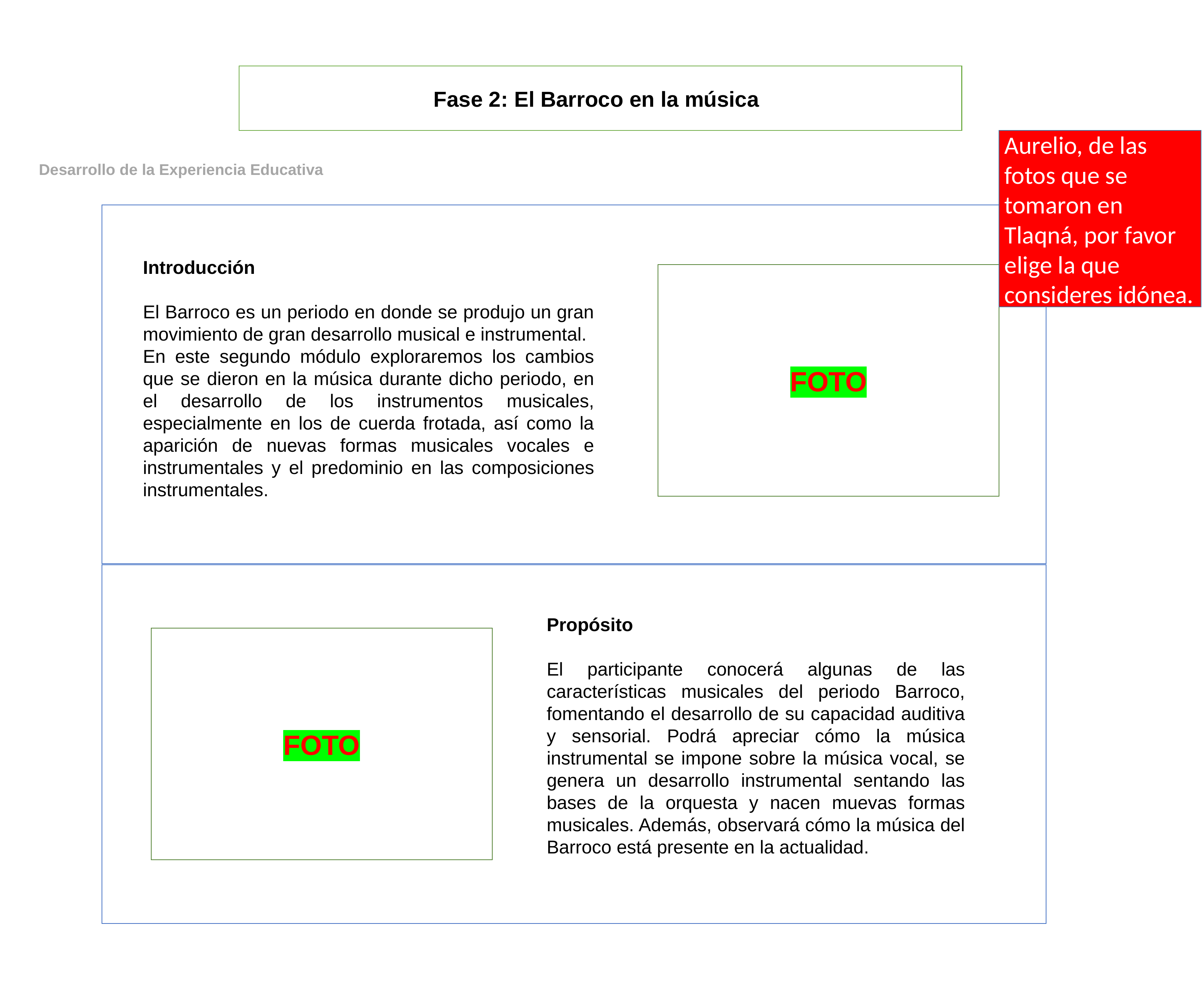

Fase 2: El Barroco en la música
Aurelio, de las fotos que se tomaron en Tlaqná, por favor elige la que consideres idónea.
Desarrollo de la Experiencia Educativa

Introducción

El Barroco es un periodo en donde se produjo un gran movimiento de gran desarrollo musical e instrumental.
En este segundo módulo exploraremos los cambios que se dieron en la música durante dicho periodo, en el desarrollo de los instrumentos musicales, especialmente en los de cuerda frotada, así como la aparición de nuevas formas musicales vocales e instrumentales y el predominio en las composiciones instrumentales.
FOTO

FOTO
Propósito

El participante conocerá algunas de las características musicales del periodo Barroco, fomentando el desarrollo de su capacidad auditiva y sensorial. Podrá apreciar cómo la música instrumental se impone sobre la música vocal, se genera un desarrollo instrumental sentando las bases de la orquesta y nacen muevas formas musicales. Además, observará cómo la música del Barroco está presente en la actualidad.